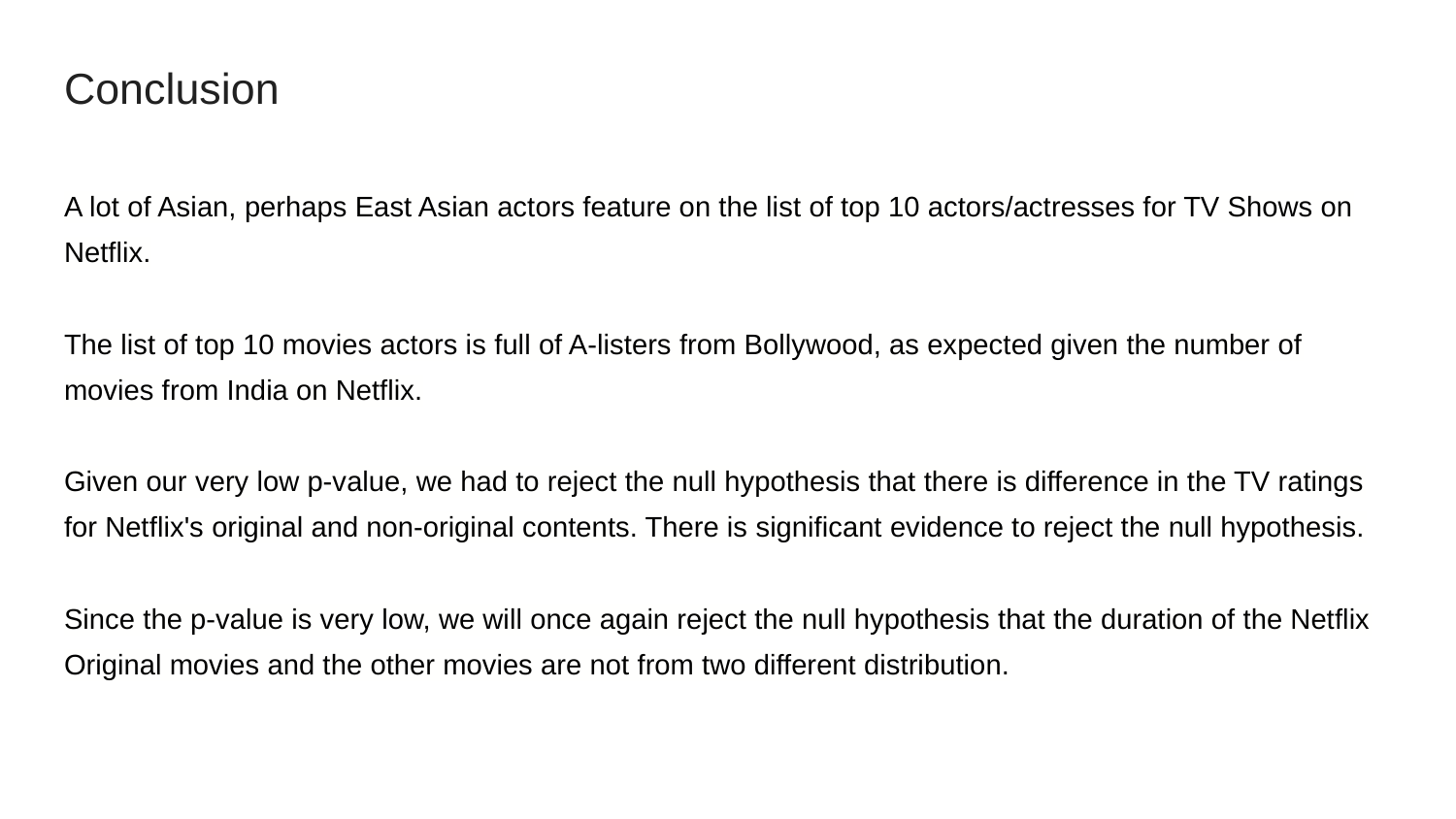

# Conclusion
A lot of Asian, perhaps East Asian actors feature on the list of top 10 actors/actresses for TV Shows on Netflix.

The list of top 10 movies actors is full of A-listers from Bollywood, as expected given the number of movies from India on Netflix.

Given our very low p-value, we had to reject the null hypothesis that there is difference in the TV ratings for Netflix's original and non-original contents. There is significant evidence to reject the null hypothesis.

Since the p-value is very low, we will once again reject the null hypothesis that the duration of the Netflix Original movies and the other movies are not from two different distribution.